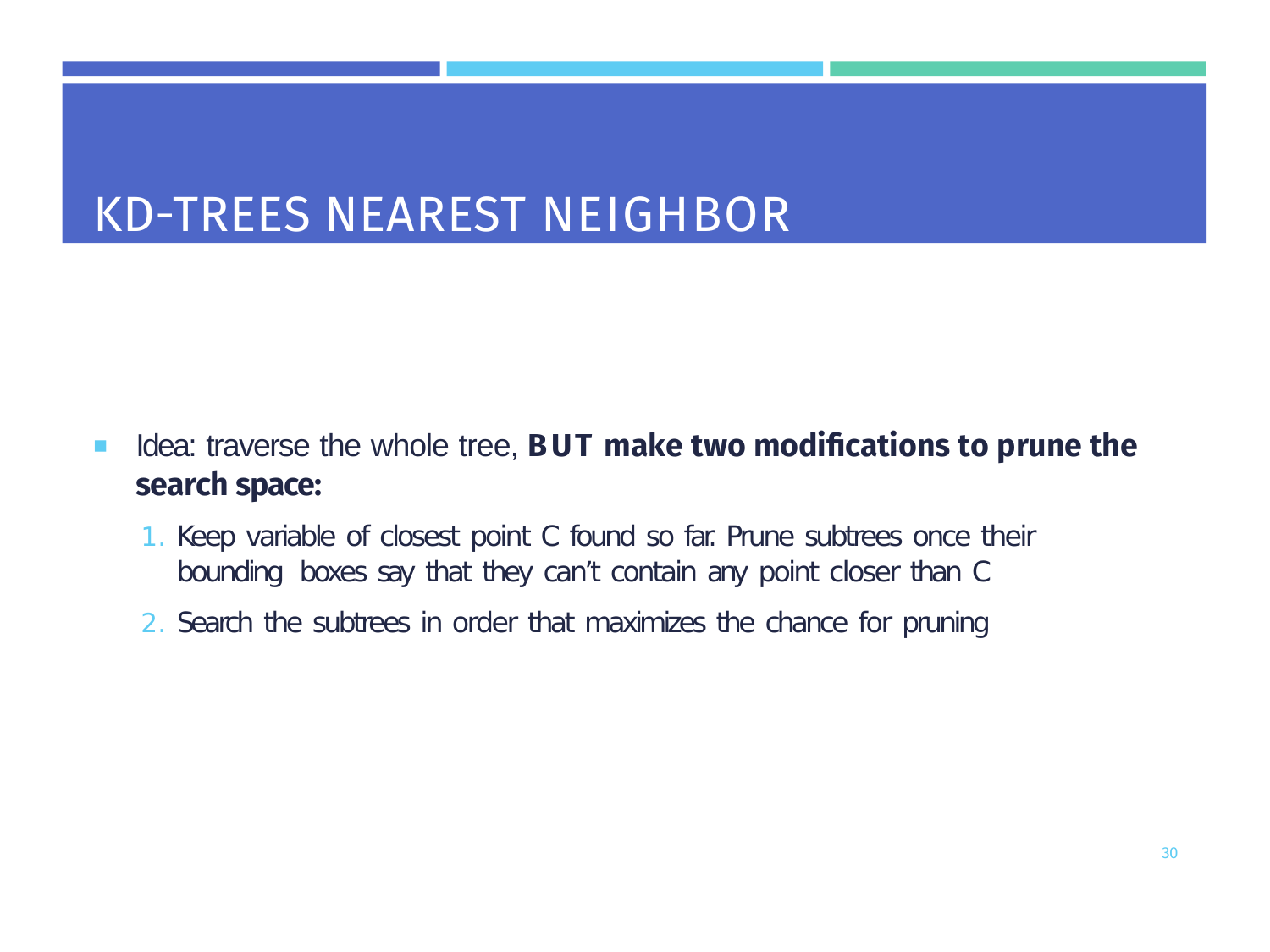

# KD-TREES NEAREST NEIGHBOR
Idea: traverse the whole tree, BUT make two modifications to prune the  search space:
Keep variable of closest point C found so far. Prune subtrees once their bounding  boxes say that they can’t contain any point closer than C
Search the subtrees in order that maximizes the chance for pruning
30